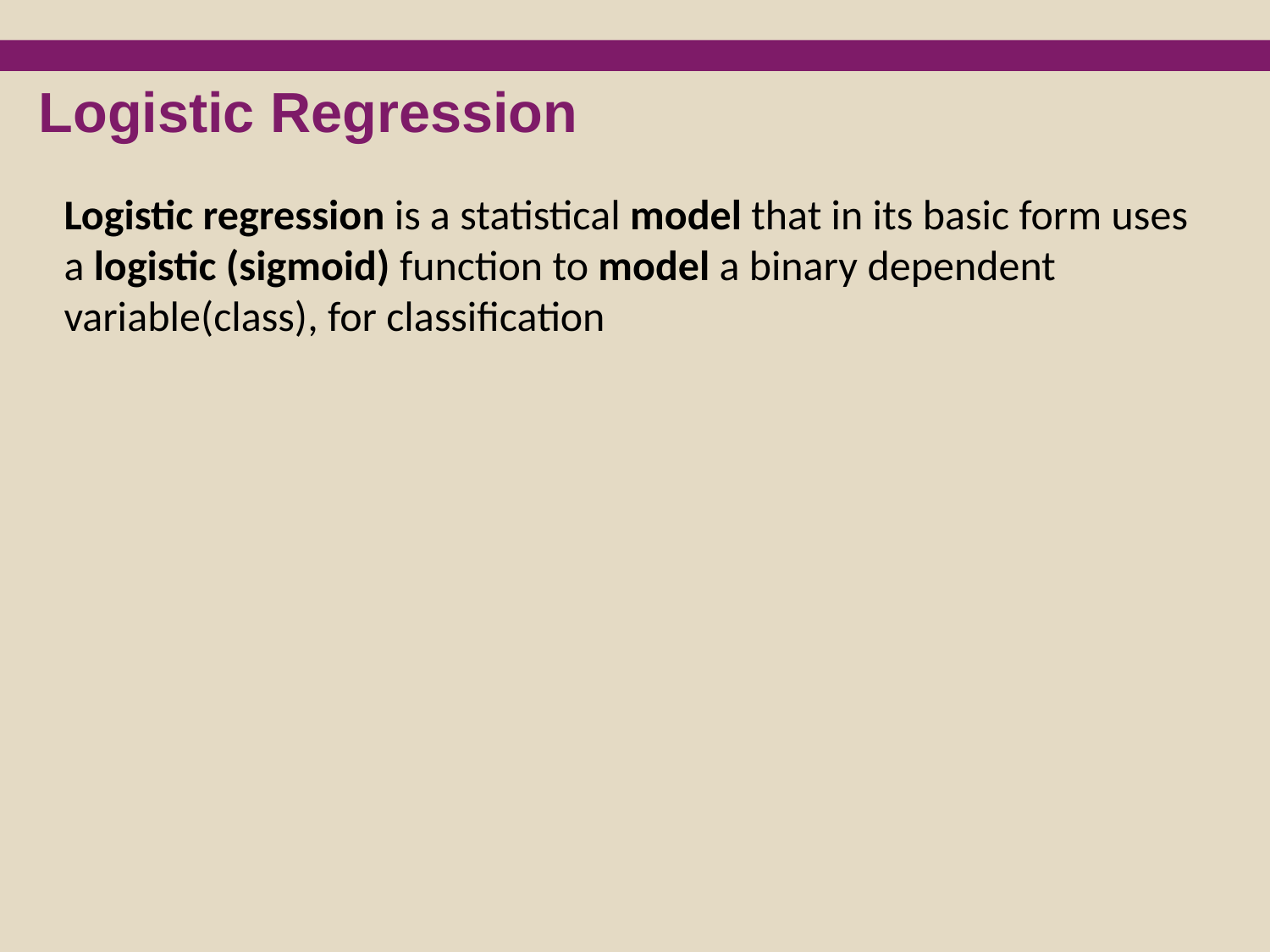

Logistic Regression

Logistic regression is a statistical model that in its basic form uses a logistic (sigmoid) function to model a binary dependent variable(class), for classification